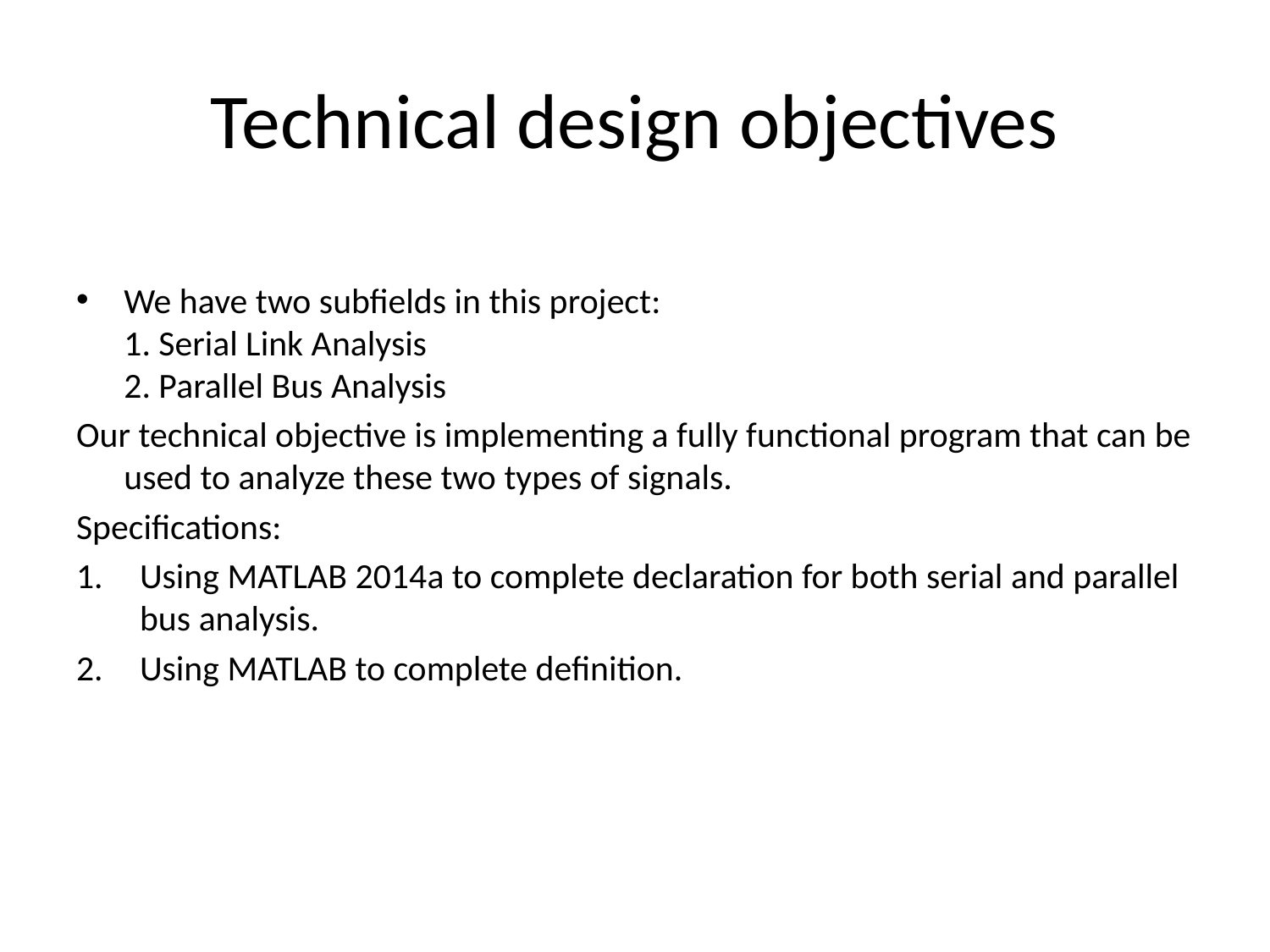

# Technical design objectives

We have two subfields in this project:
1. Serial Link Analysis
2. Parallel Bus Analysis
Our technical objective is implementing a fully functional program that can be used to analyze these two types of signals.
Specifications:
Using MATLAB 2014a to complete declaration for both serial and parallel bus analysis.
Using MATLAB to complete definition.